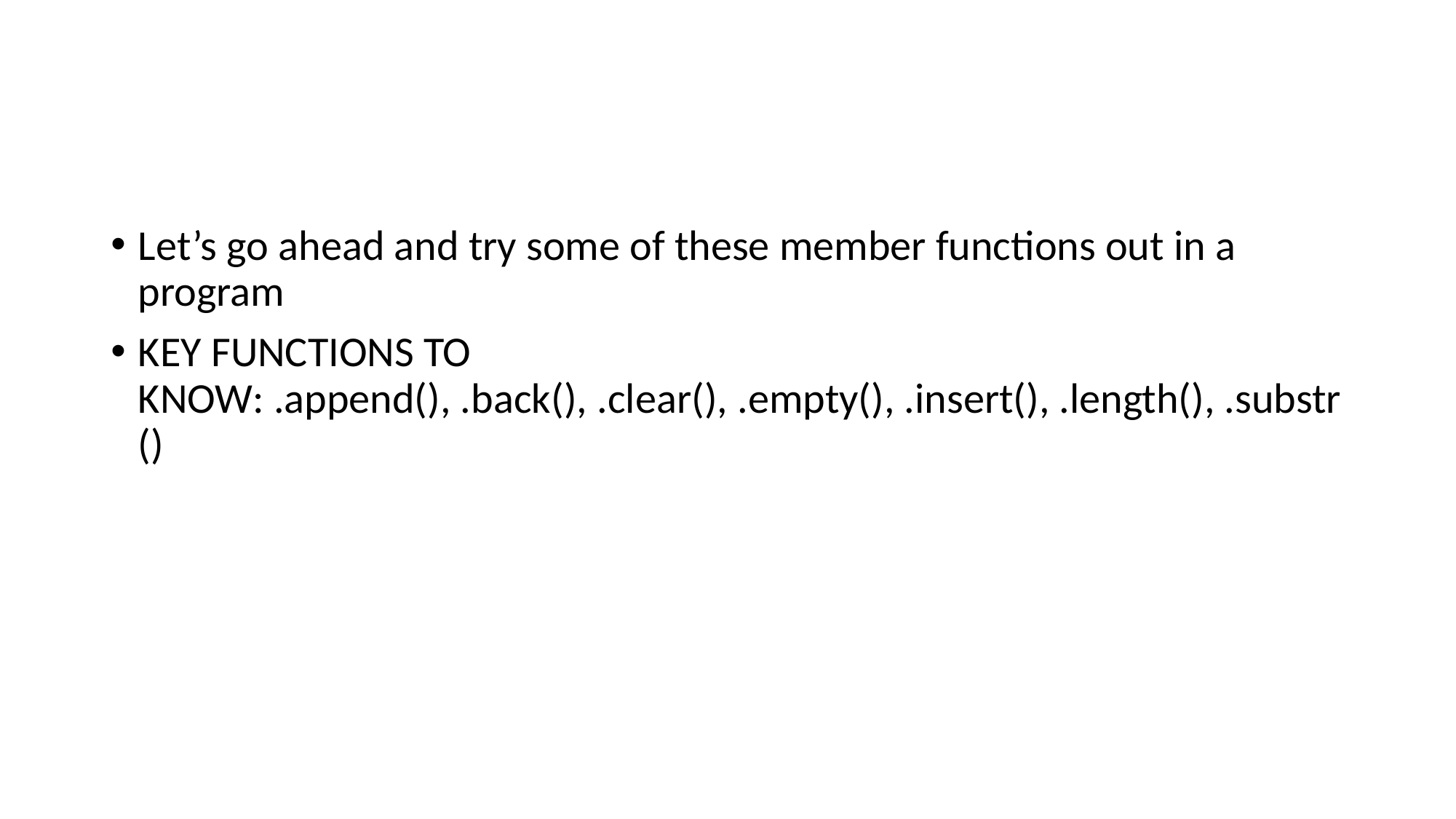

#
Let’s go ahead and try some of these member functions out in a program
KEY FUNCTIONS TO KNOW: .append(), .back(), .clear(), .empty(), .insert(), .length(), .substr()